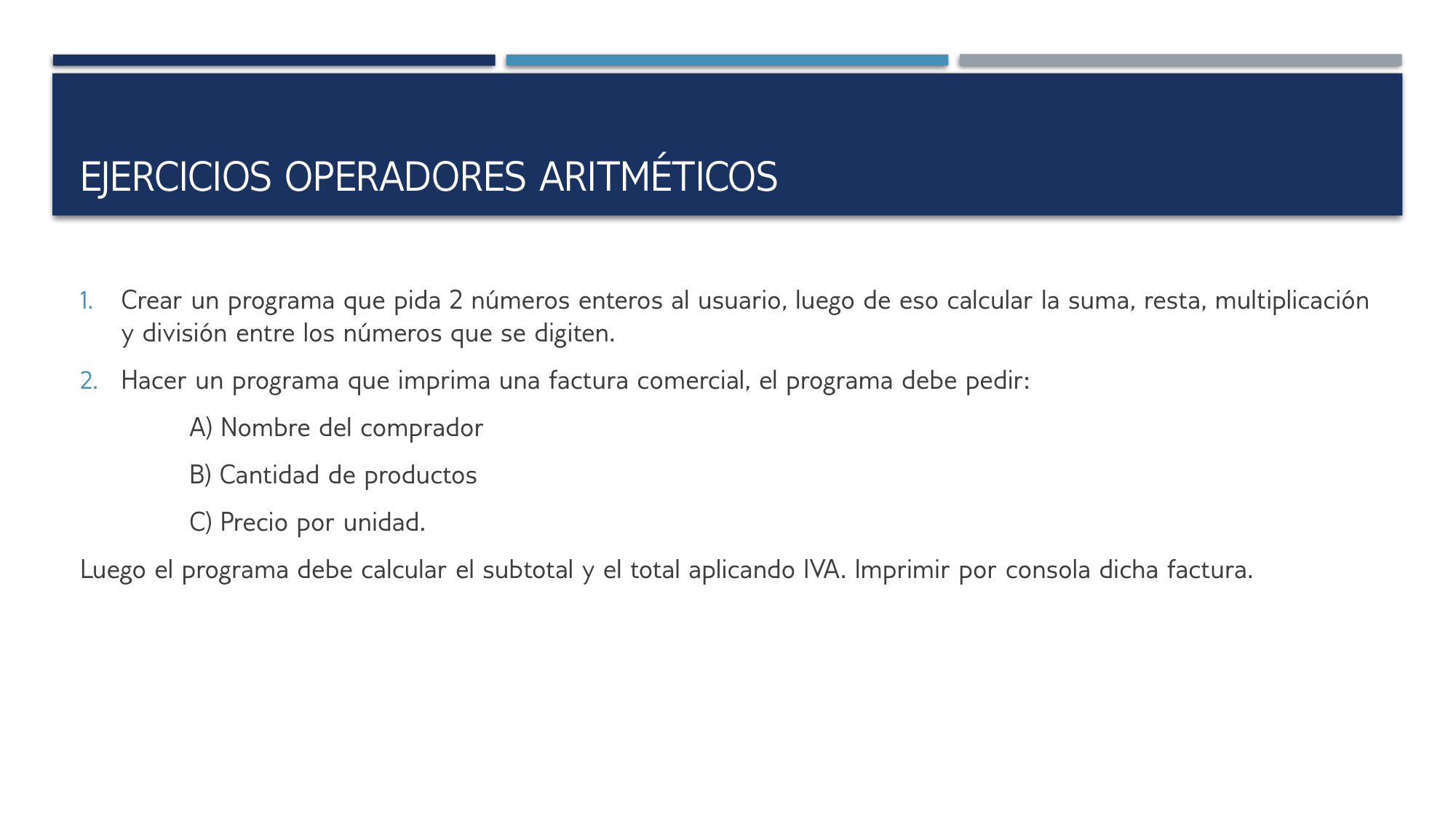

# Ejercicios operadores aritméticos
Crear un programa que pida 2 números enteros al usuario, luego de eso calcular la suma, resta, multiplicación y división entre los números que se digiten.
Hacer un programa que imprima una factura comercial, el programa debe pedir:
	A) Nombre del comprador
	B) Cantidad de productos
	C) Precio por unidad.
Luego el programa debe calcular el subtotal y el total aplicando IVA. Imprimir por consola dicha factura.